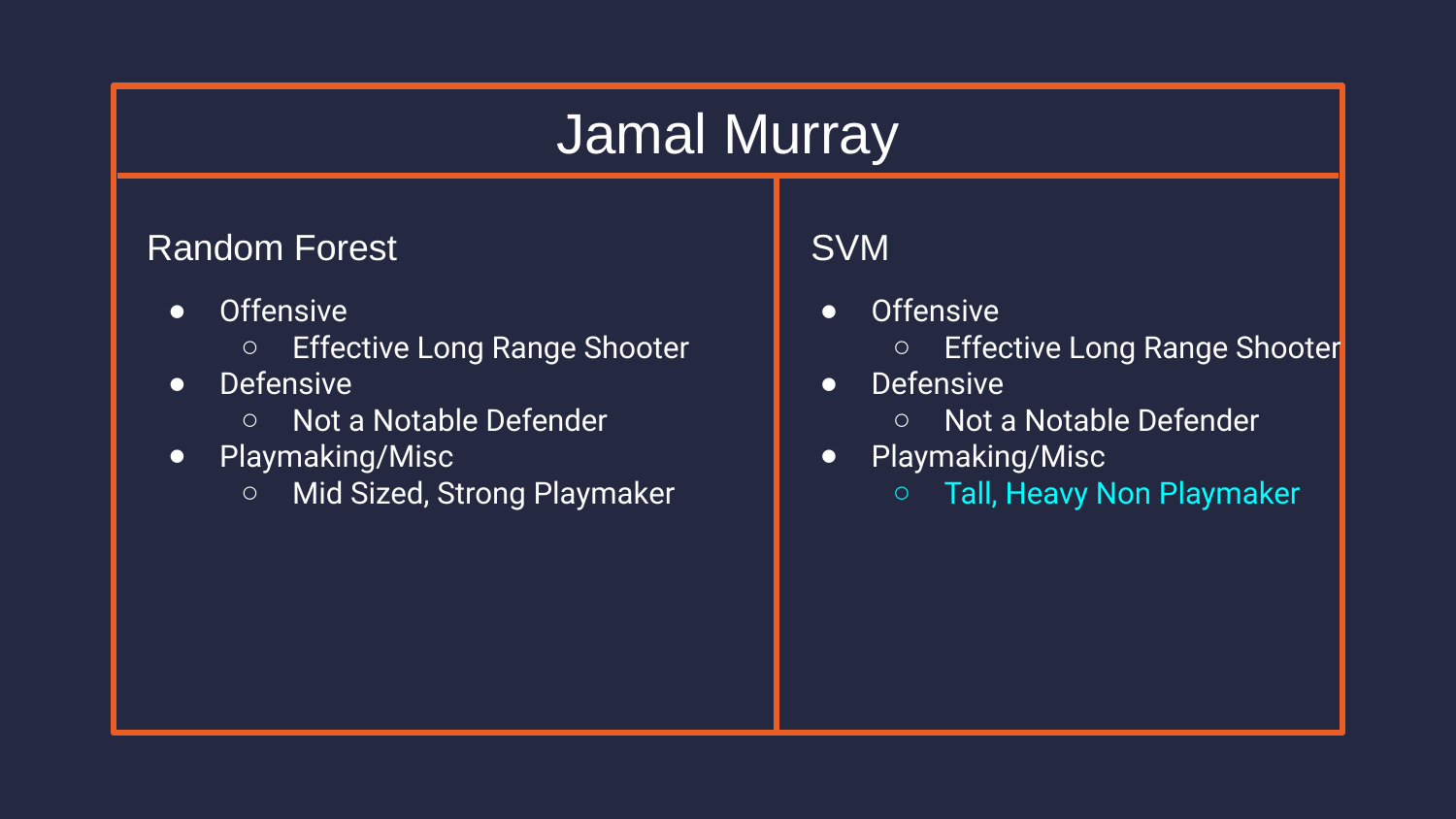

# Jamal Murray
Random Forest
SVM
Offensive
Effective Long Range Shooter
Defensive
Not a Notable Defender
Playmaking/Misc
Mid Sized, Strong Playmaker
Offensive
Effective Long Range Shooter
Defensive
Not a Notable Defender
Playmaking/Misc
Tall, Heavy Non Playmaker